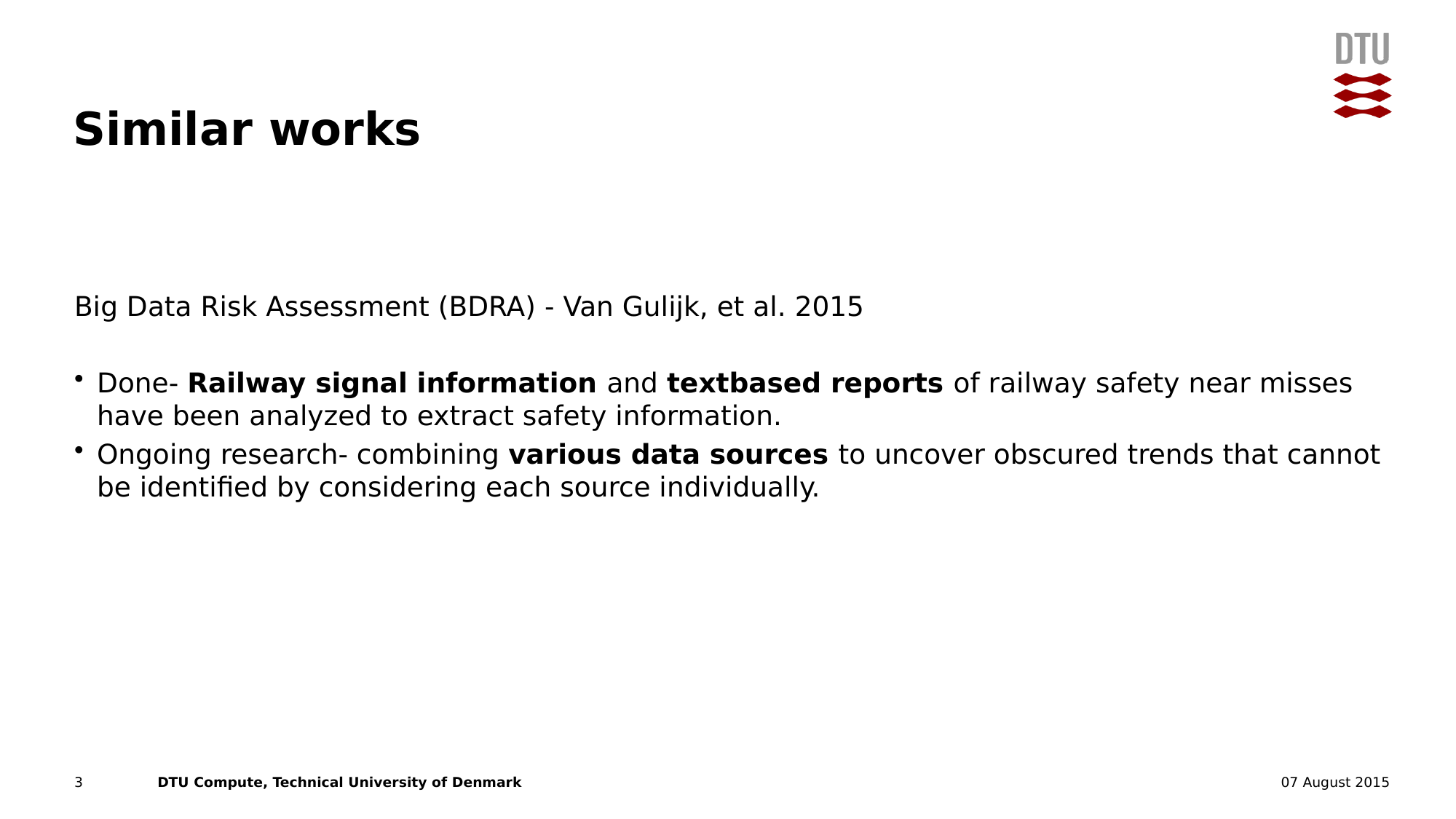

# Similar works
Big Data Risk Assessment (BDRA) - Van Gulijk, et al. 2015

Done- Railway signal information and textbased reports of railway safety near misses have been analyzed to extract safety information.
Ongoing research- combining various data sources to uncover obscured trends that cannot be identified by considering each source individually.
3